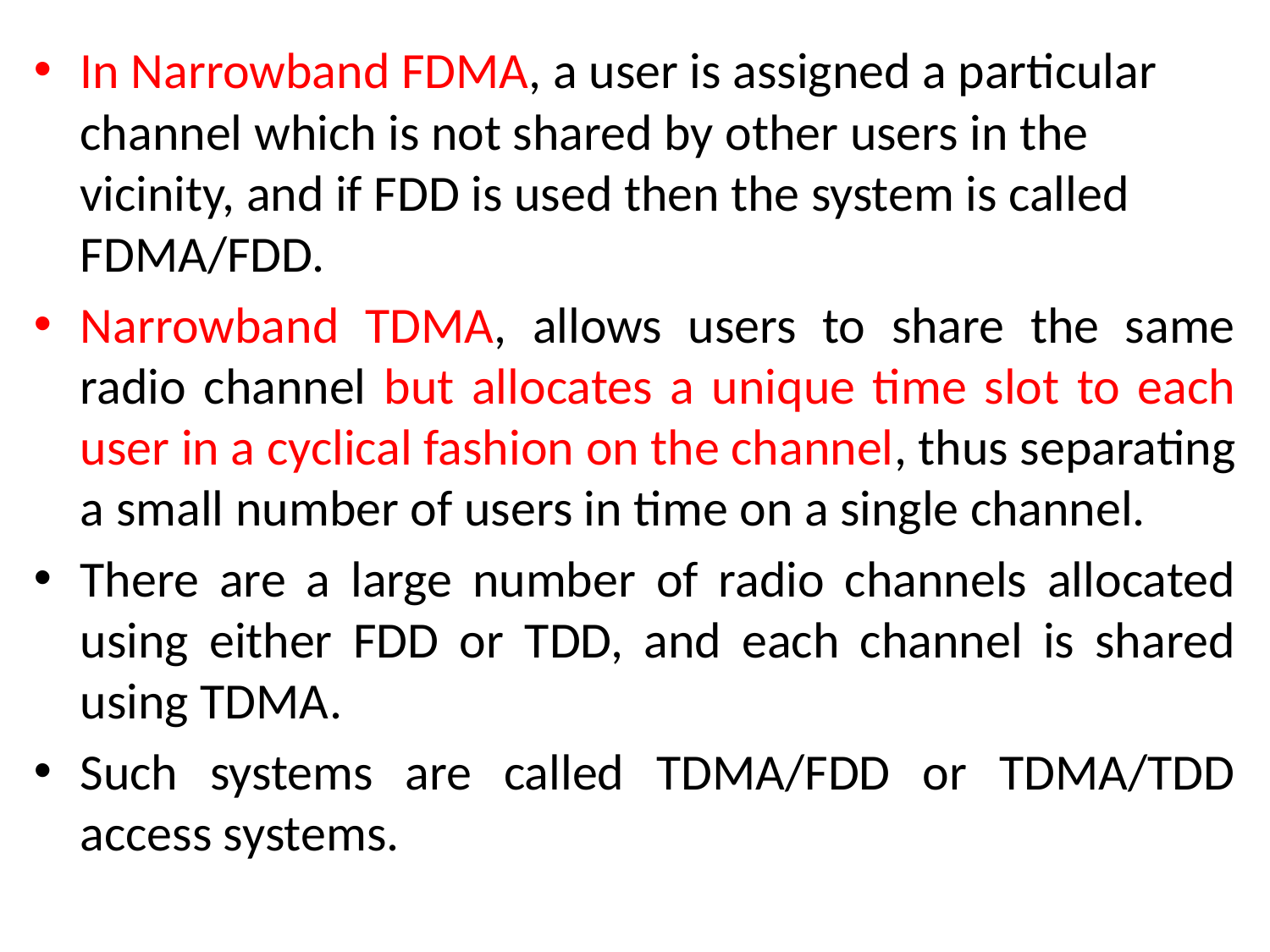

In Narrowband FDMA, a user is assigned a particular channel which is not shared by other users in the vicinity, and if FDD is used then the system is called FDMA/FDD.
Narrowband TDMA, allows users to share the same radio channel but allocates a unique time slot to each user in a cyclical fashion on the channel, thus separating a small number of users in time on a single channel.
There are a large number of radio channels allocated using either FDD or TDD, and each channel is shared using TDMA.
Such systems are called TDMA/FDD or TDMA/TDD access systems.